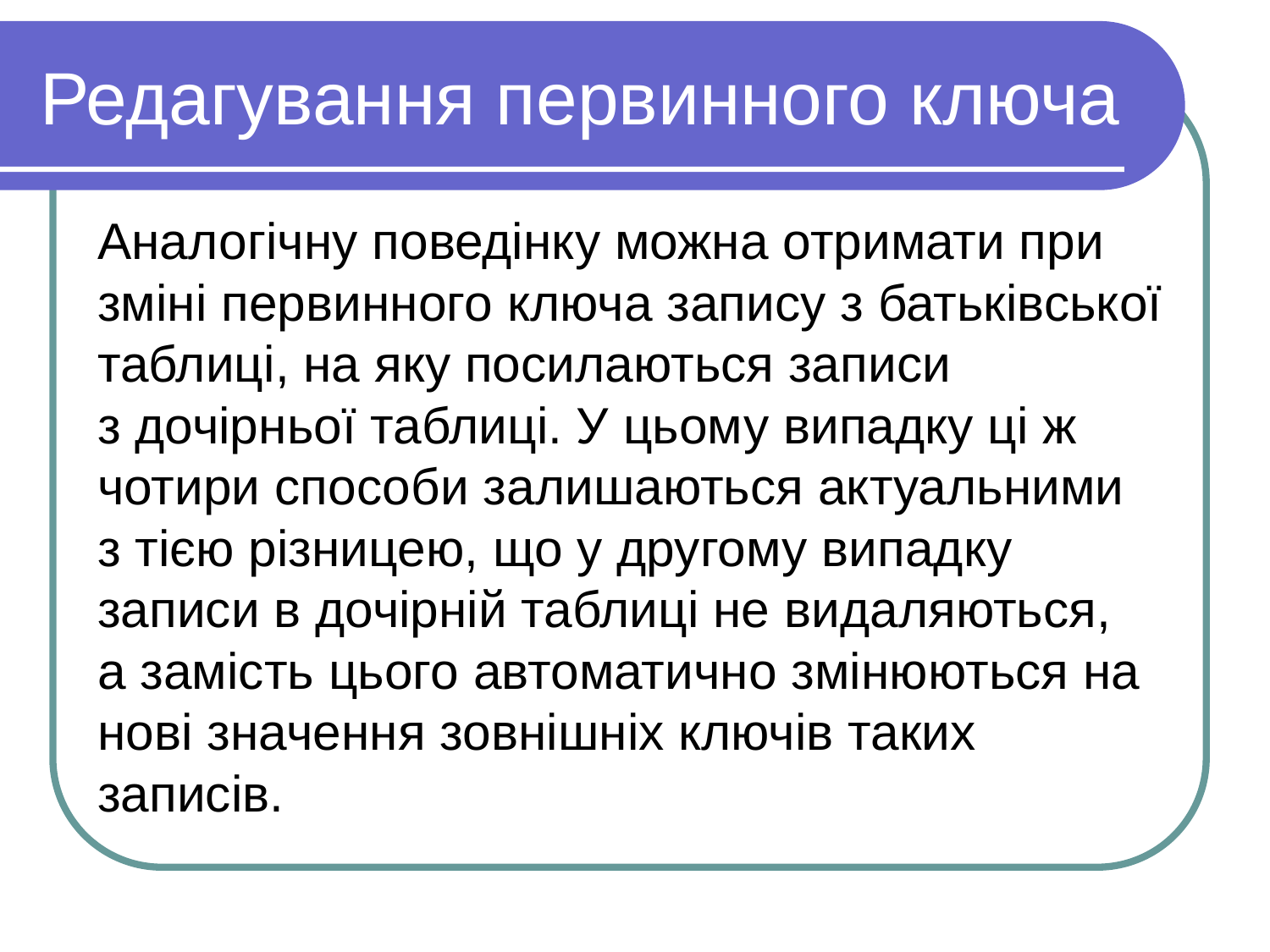

Редагування первинного ключа
Аналогічну поведінку можна отримати при зміні первинного ключа запису з батьківської таблиці, на яку посилаються записи               з дочірньої таблиці. У цьому випадку ці ж чотири способи залишаються актуальними  з тією різницею, що у другому випадку записи в дочірній таблиці не видаляються,   а замість цього автоматично змінюються на нові значення зовнішніх ключів таких записів.